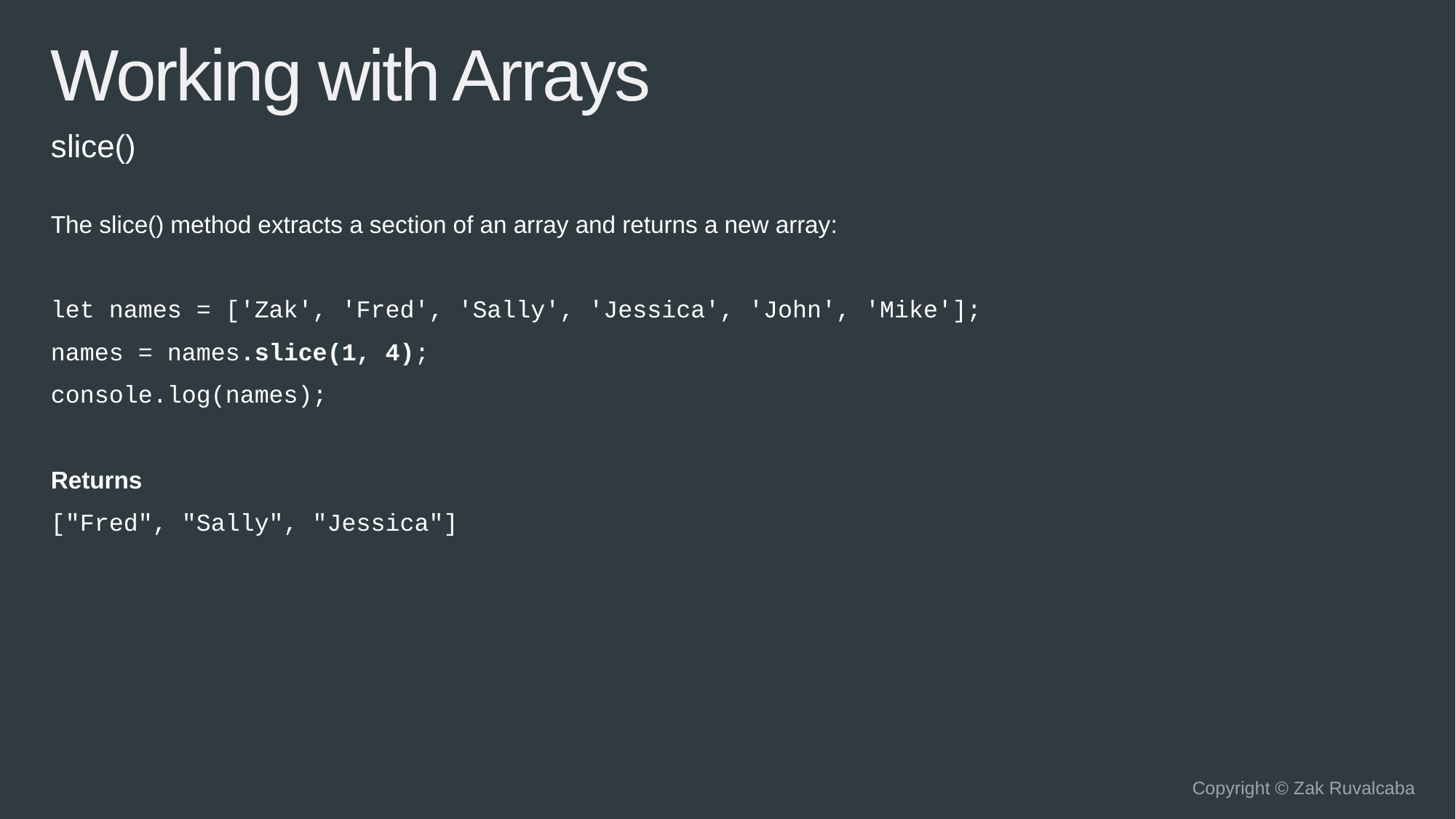

# Working with Arrays
slice()
The slice() method extracts a section of an array and returns a new array:

let names = ['Zak', 'Fred', 'Sally', 'Jessica', 'John', 'Mike'];
names = names.slice(1, 4);
console.log(names);

Returns
["Fred", "Sally", "Jessica"]